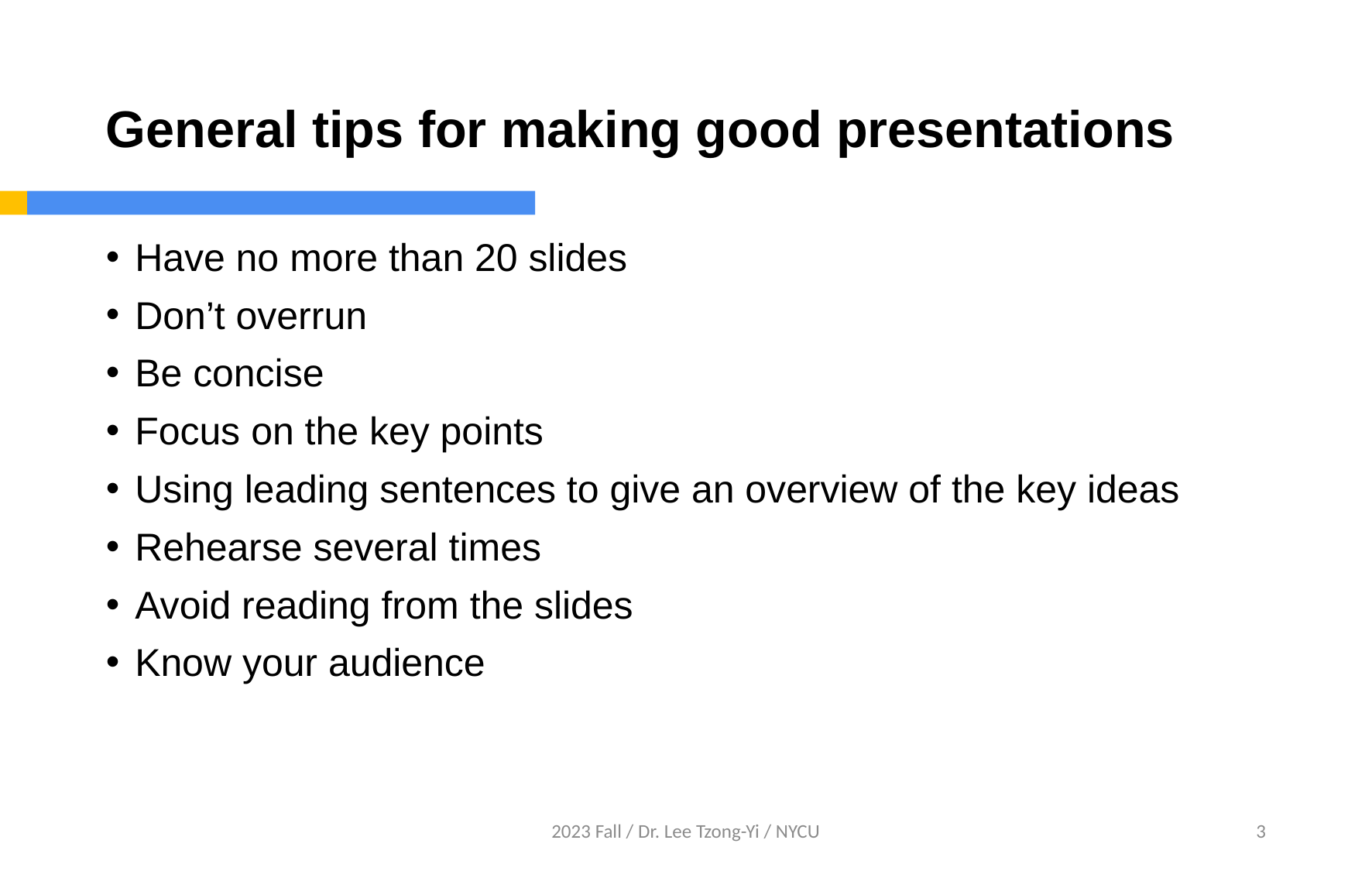

# General tips for making good presentations
Have no more than 20 slides
Don’t overrun
Be concise
Focus on the key points
Using leading sentences to give an overview of the key ideas
Rehearse several times
Avoid reading from the slides
Know your audience
2023 Fall / Dr. Lee Tzong-Yi / NYCU
3